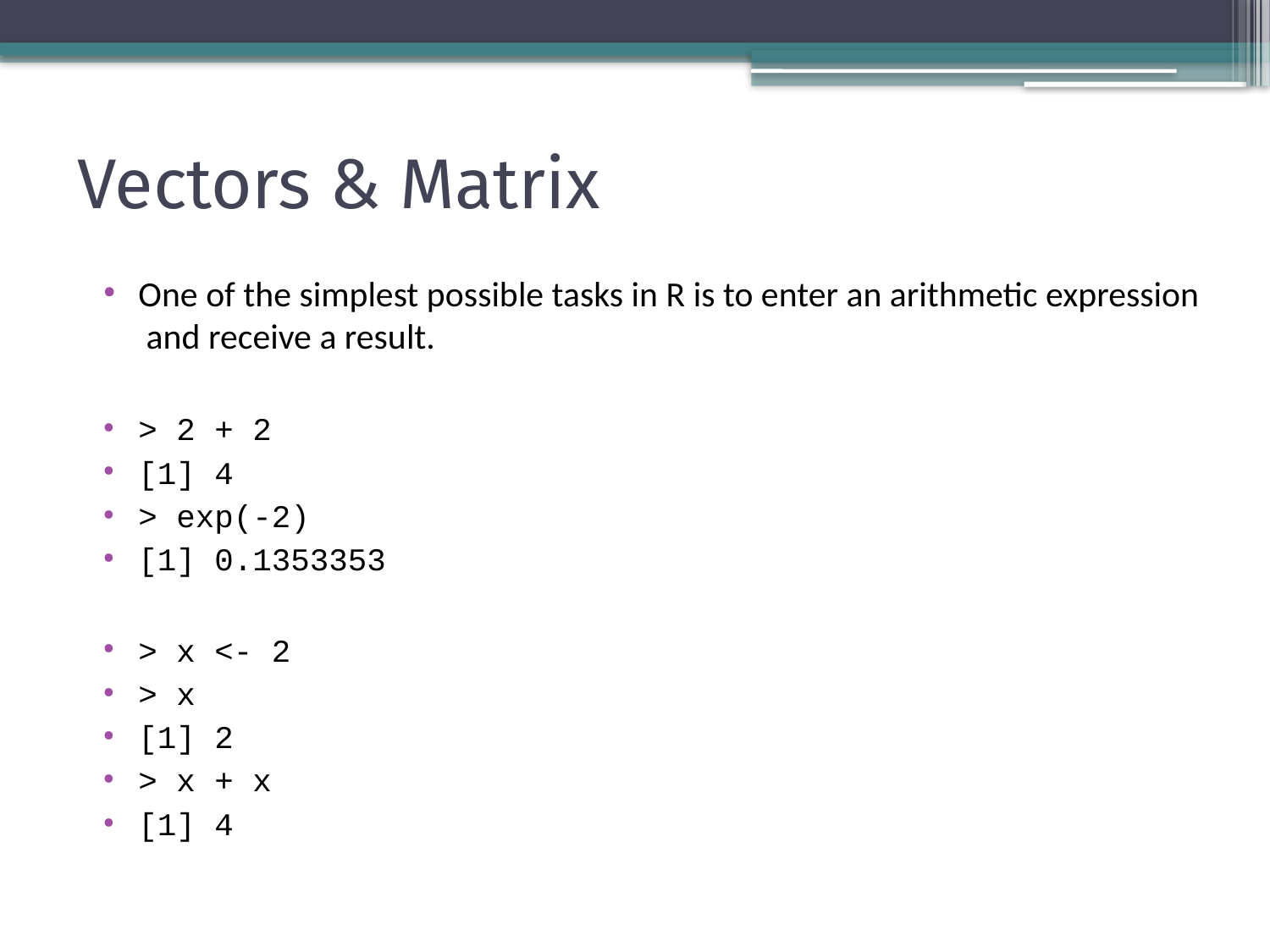

# Vectors & Matrix

One of the simplest possible tasks in R is to enter an arithmetic expression  and receive a result.

> 2 + 2
[1] 4
> exp(-2)
[1] 0.1353353

> x <- 2
> x
[1] 2
> x + x
[1] 4